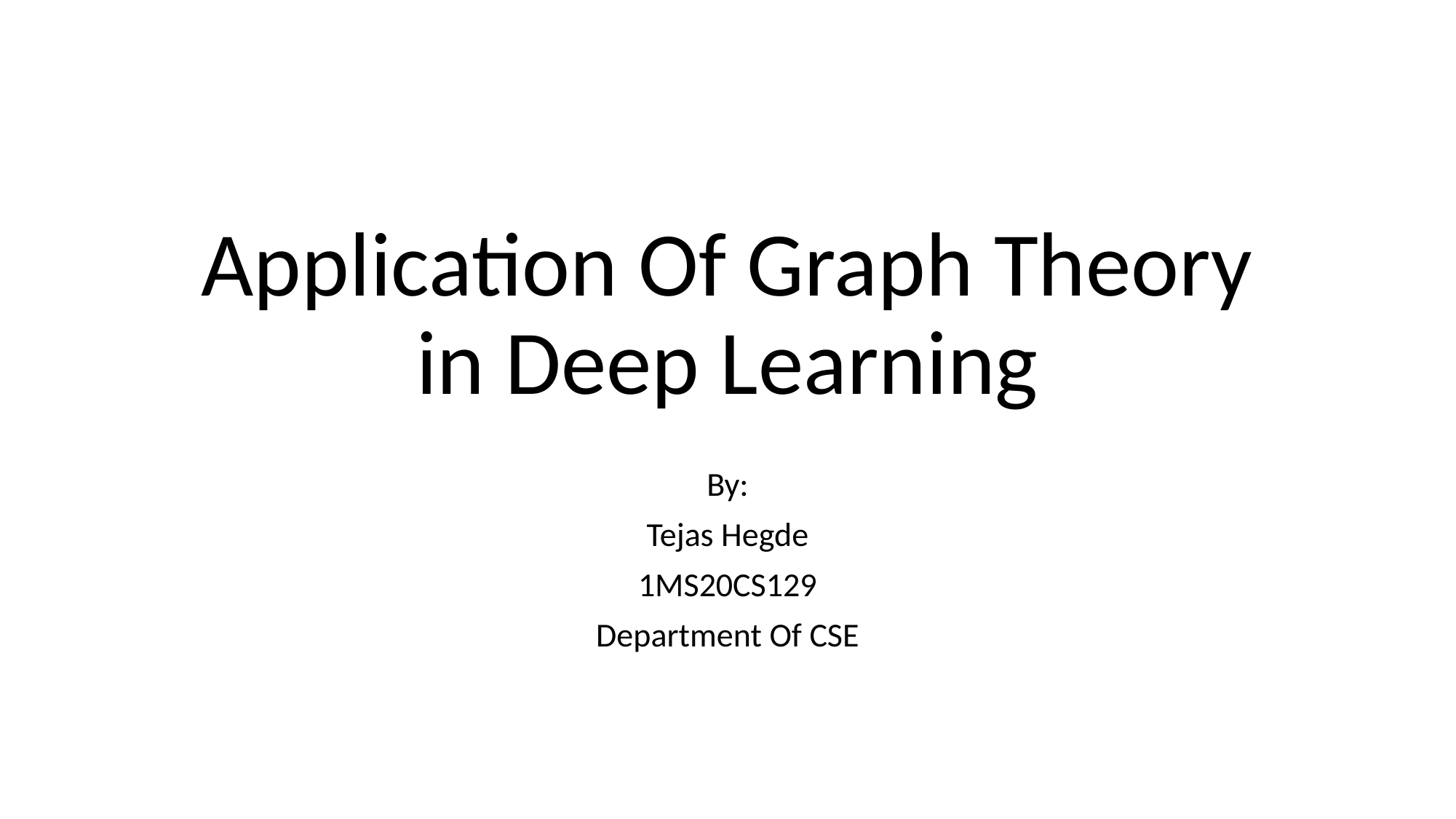

# Application Of Graph Theory in Deep Learning
By:
Tejas Hegde
1MS20CS129
Department Of CSE